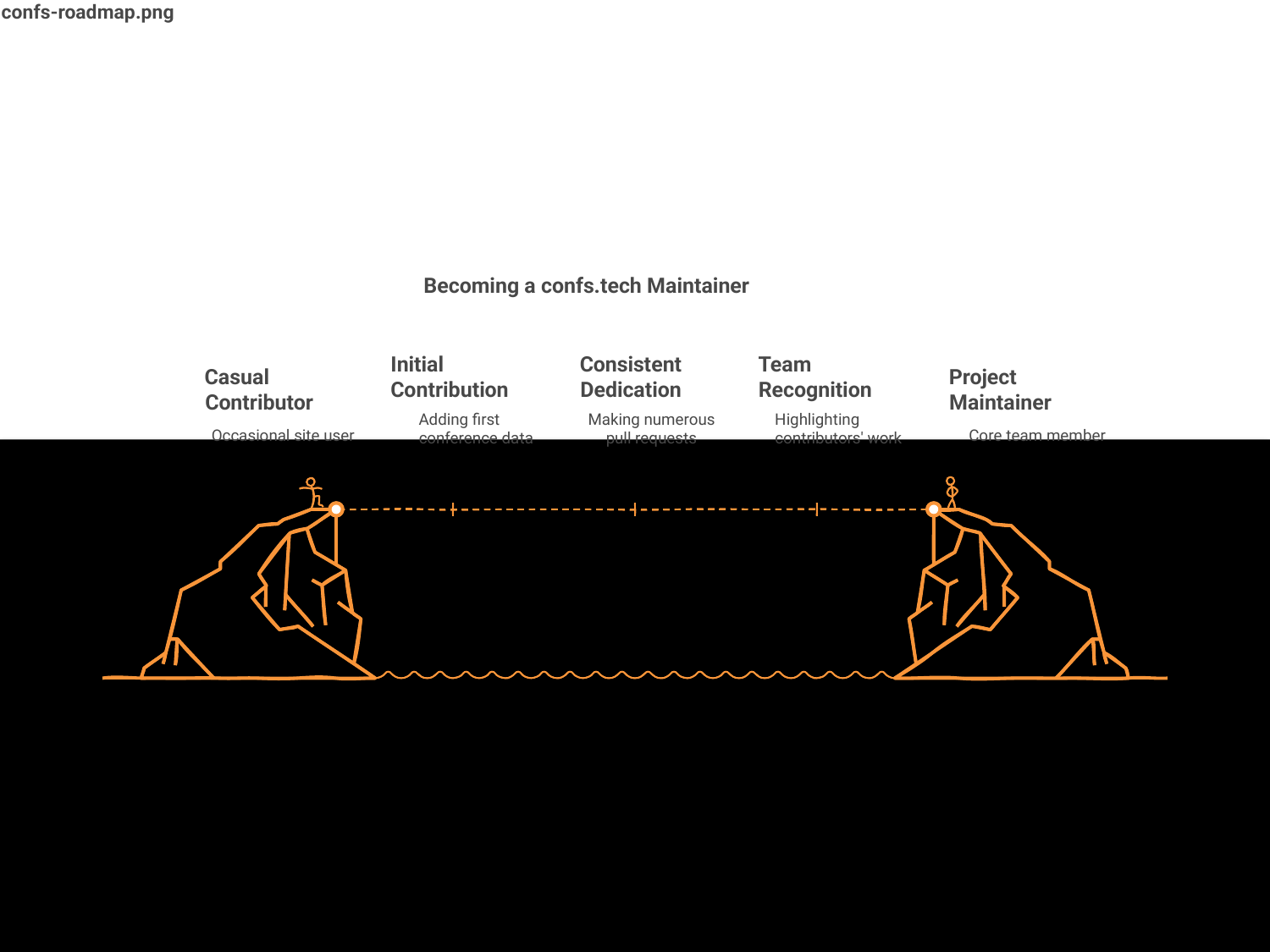

confs-roadmap.png
Becoming a confs.tech Maintainer
Initial
Contribution
Consistent
Dedication
Team
Recognition
Casual
Contributor
Project
Maintainer
Adding first
conference data
Making numerous
pull requests
Highlighting
contributors' work
Occasional site user
Core team member